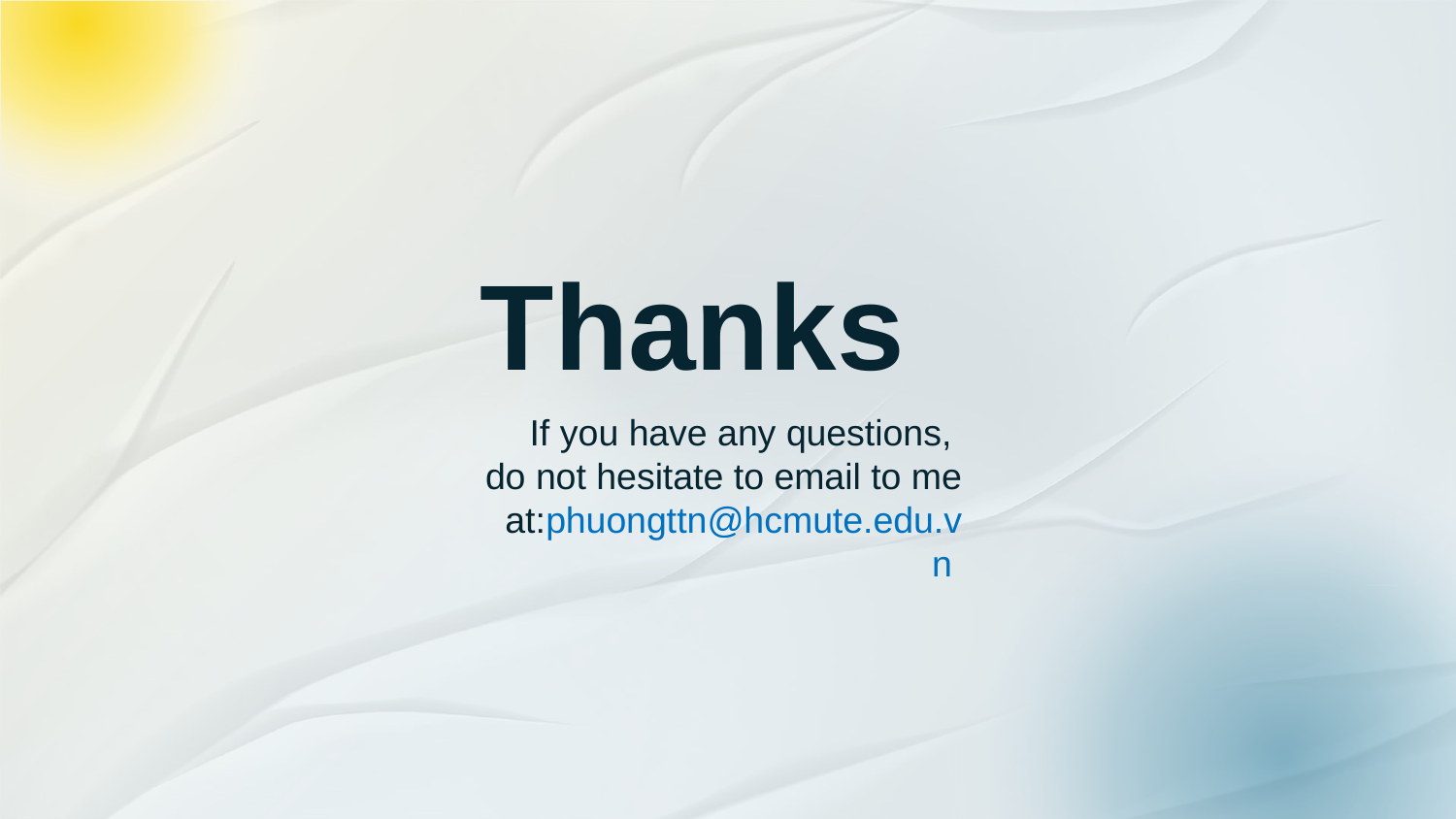

# Thanks
If you have any questions,
do not hesitate to email to me at:phuongttn@hcmute.edu.vn